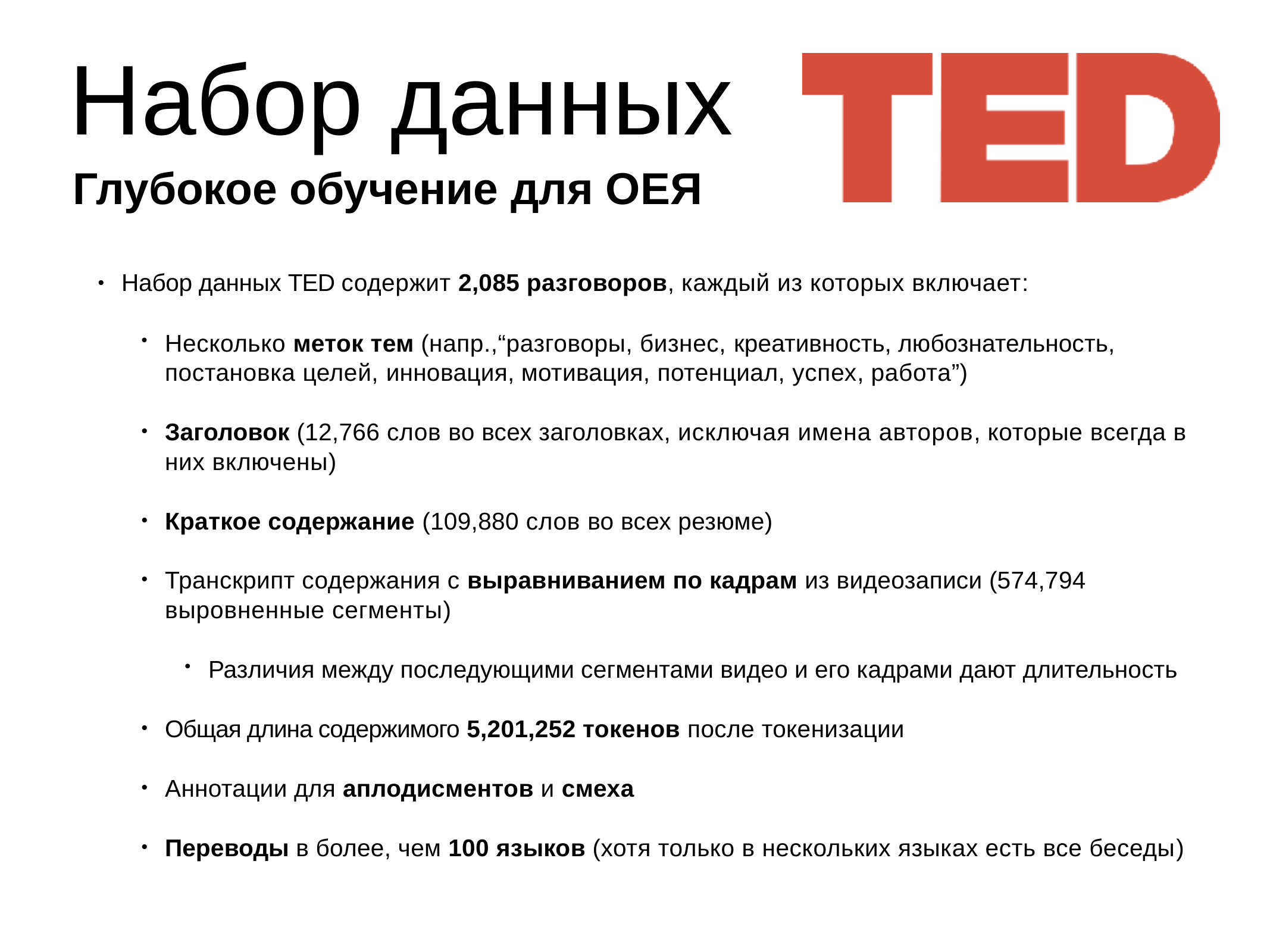

Набор данных
Глубокое обучение для ОЕЯ

Набор данных TED содержит 2,085 разговоров, каждый из которых включает:

Несколько меток тем (напр.,“разговоры, бизнес, креативность, любознательность, постановка целей, инновация, мотивация, потенциал, успех, работа”)

Заголовок (12,766 слов во всех заголовках, исключая имена авторов, которые всегда в них включены)

Краткое содержание (109,880 слов во всех резюме)

Транскрипт содержания с выравниванием по кадрам из видеозаписи (574,794 выровненные сегменты)

Различия между последующими сегментами видео и его кадрами дают длительность

Общая длина содержимого 5,201,252 токенов после токенизации

Аннотации для аплодисментов и смеха

Переводы в более, чем 100 языков (хотя только в нескольких языках есть все беседы)
•